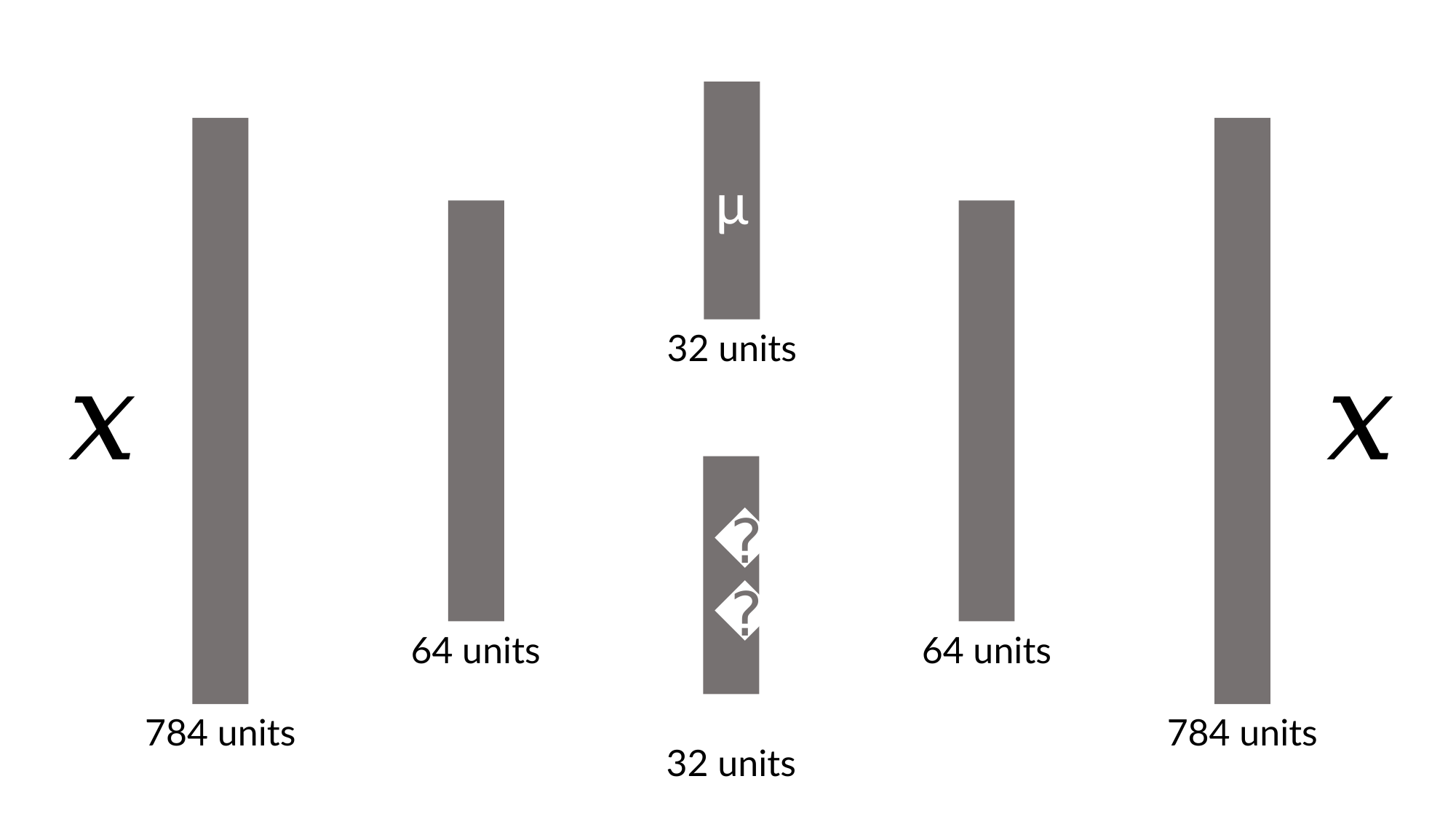

μ

32 units
𝑥
𝑥
𝝈
64 units
64 units
784 units
784 units
32 units